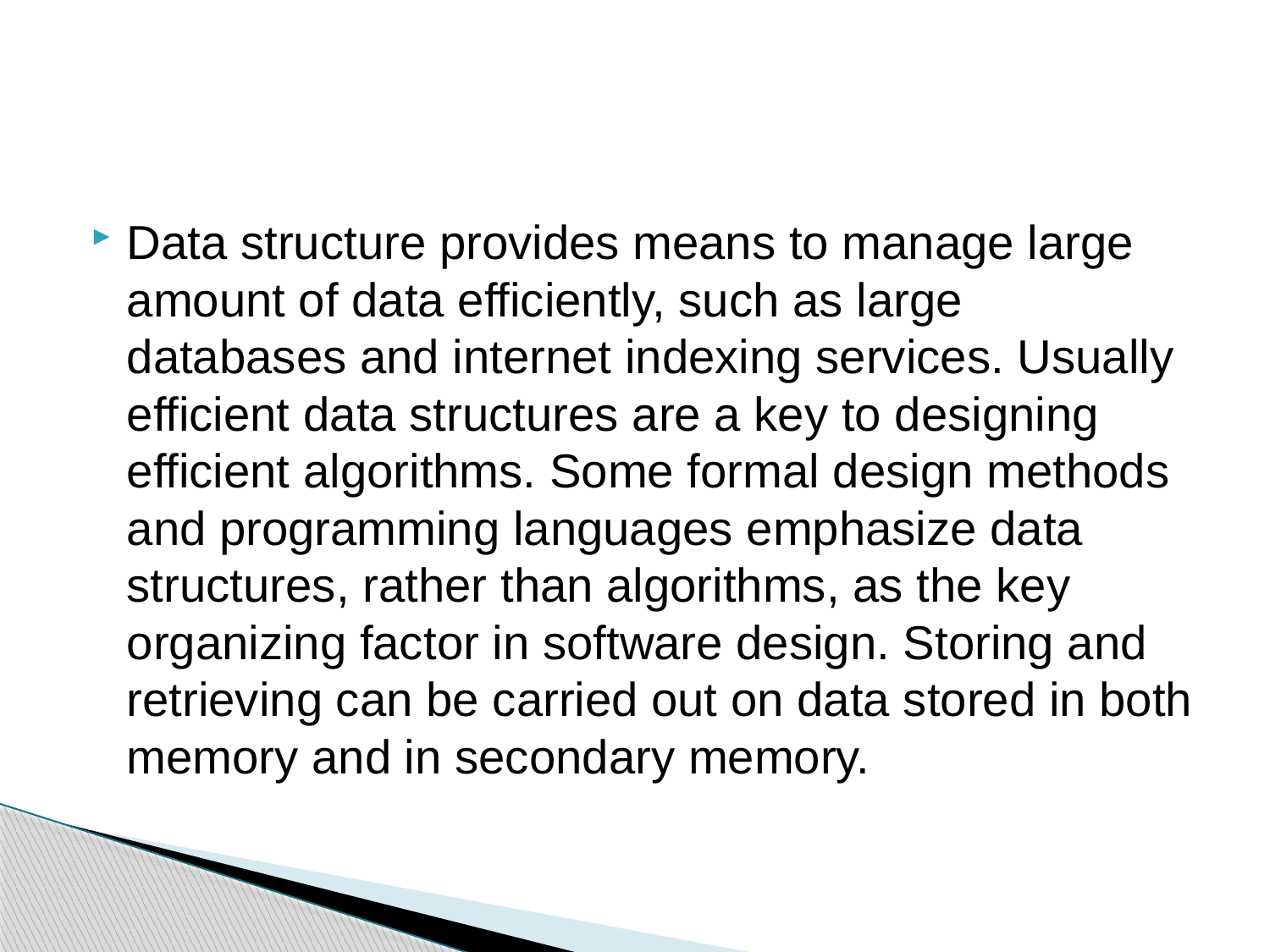

#
Data structure provides means to manage large amount of data efficiently, such as large databases and internet indexing services. Usually efficient data structures are a key to designing efficient algorithms. Some formal design methods and programming languages emphasize data structures, rather than algorithms, as the key organizing factor in software design. Storing and retrieving can be carried out on data stored in both memory and in secondary memory.